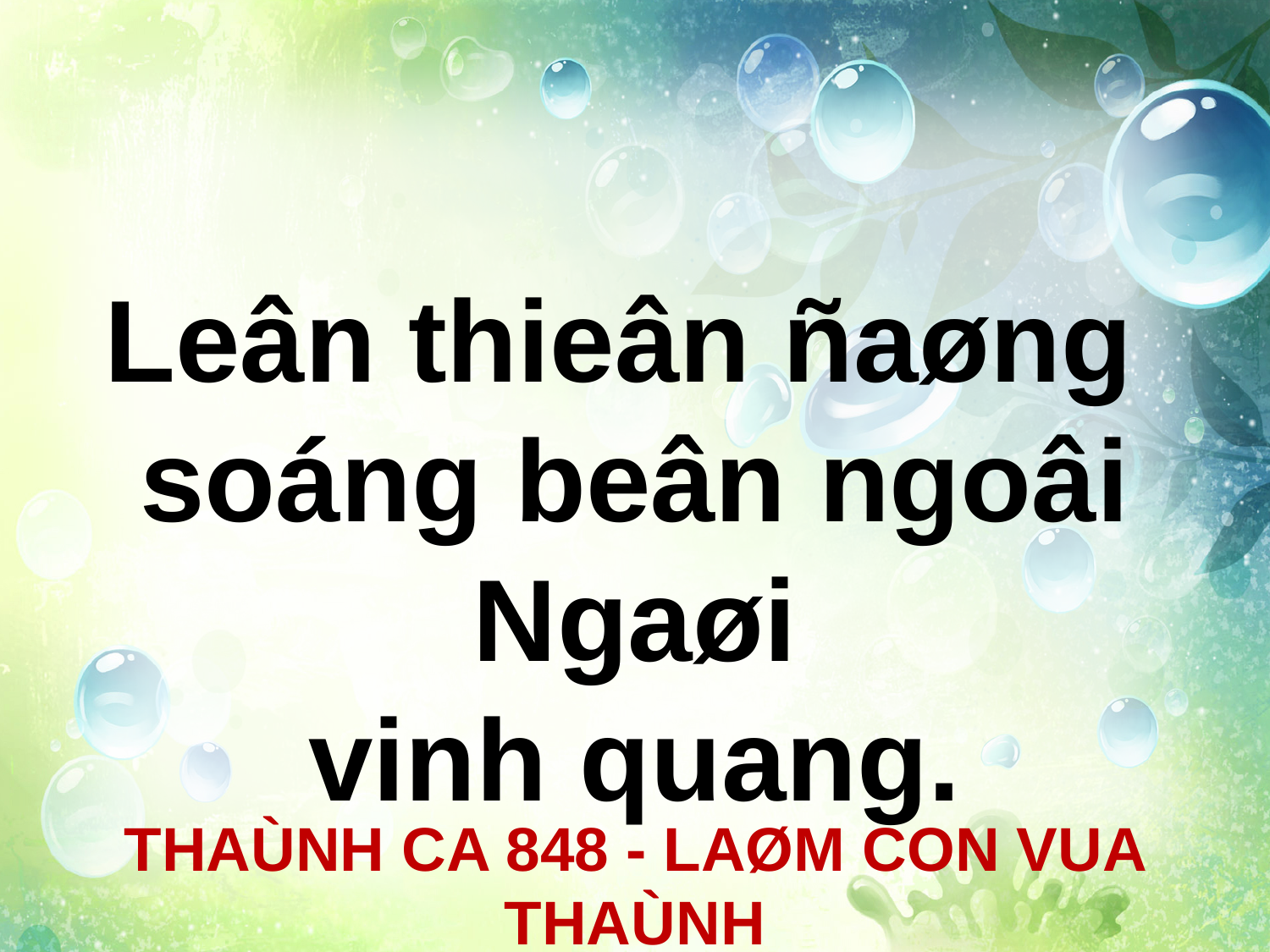

Leân thieân ñaøng
soáng beân ngoâi Ngaøi
vinh quang.
THAÙNH CA 848 - LAØM CON VUA THAÙNH